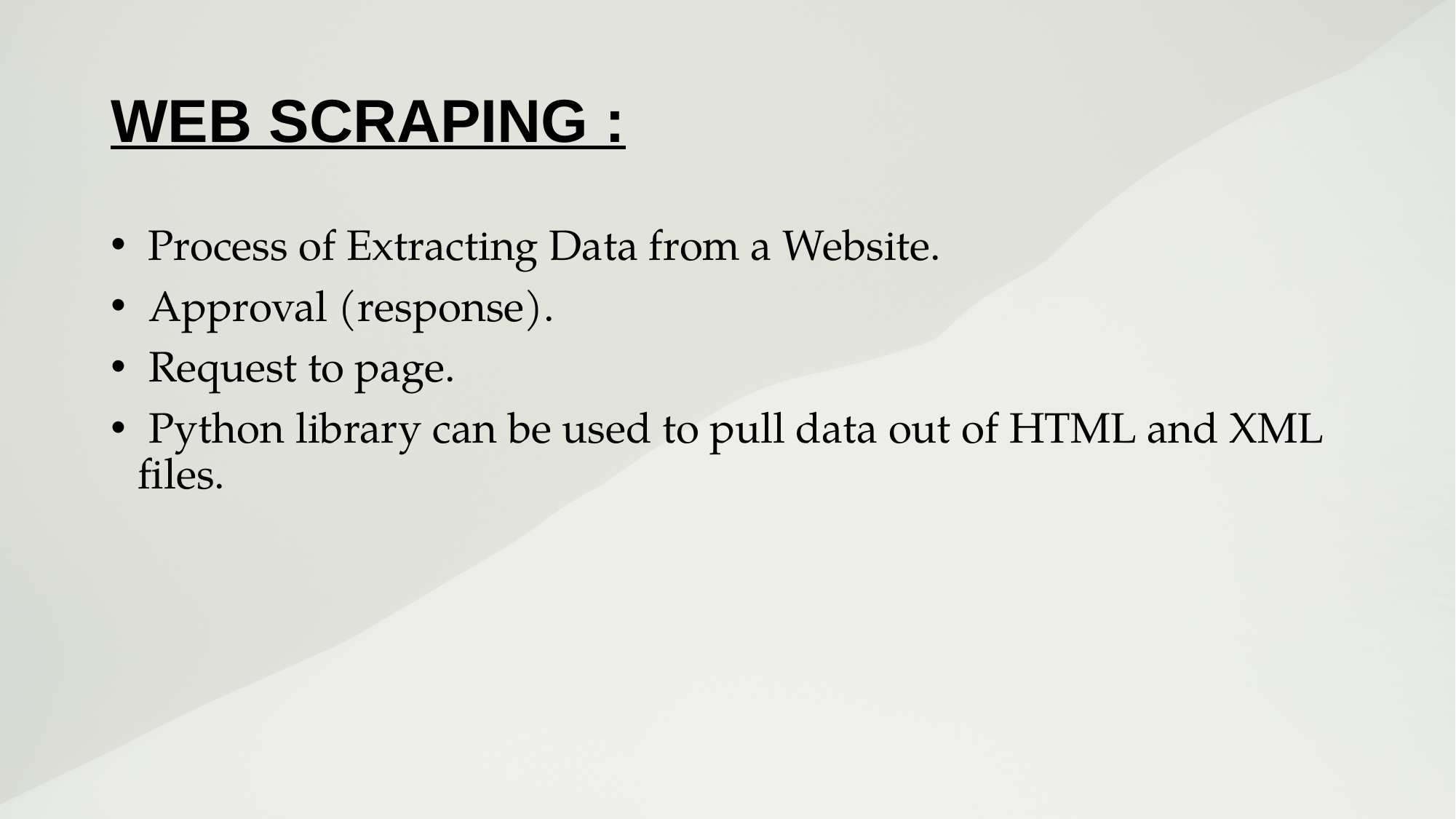

# WEB SCRAPING :
 Process of Extracting Data from a Website.
 Approval (response).
 Request to page.
 Python library can be used to pull data out of HTML and XML files.